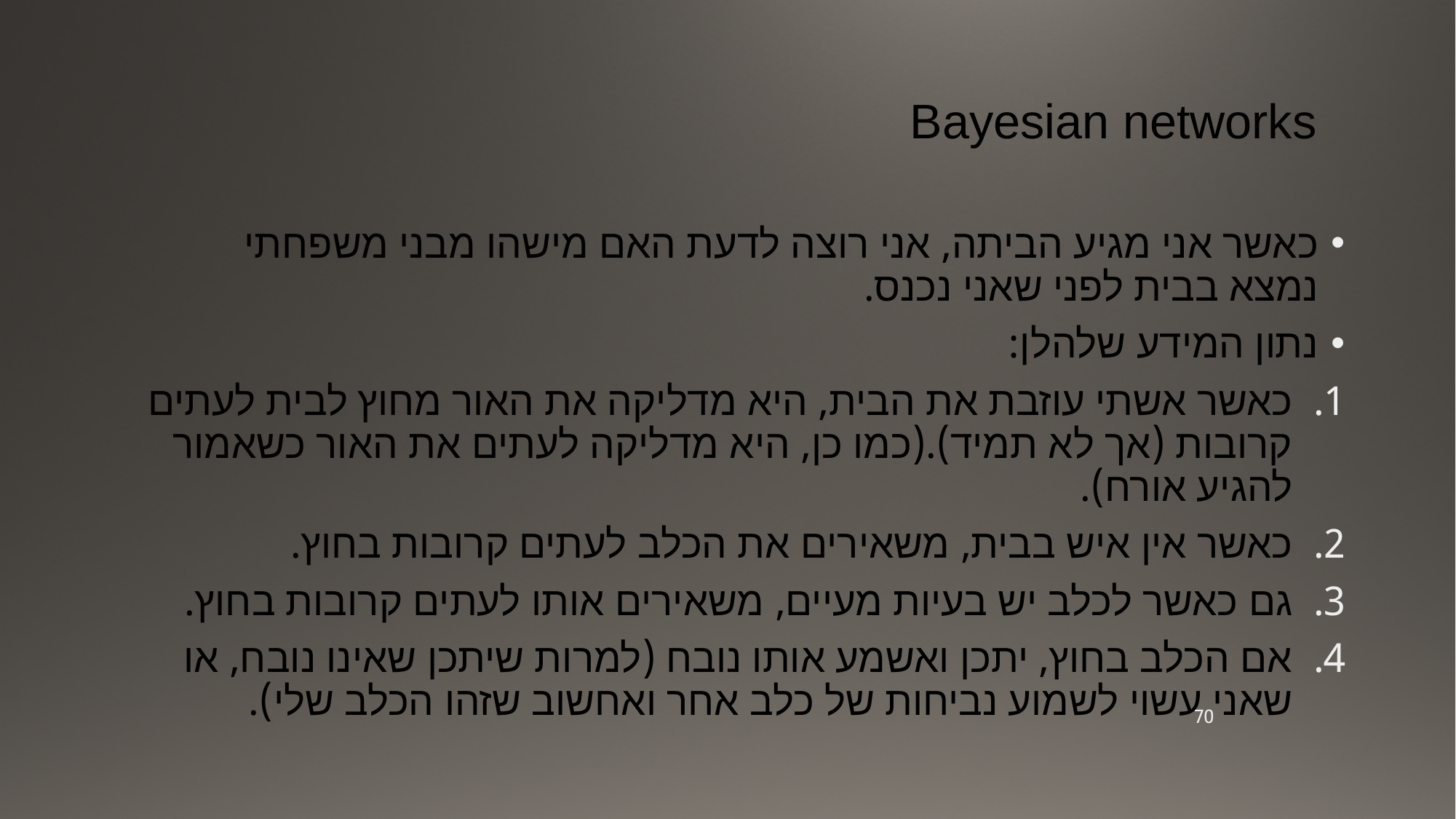

# Bayesian networks
כאשר אני מגיע הביתה, אני רוצה לדעת האם מישהו מבני משפחתי נמצא בבית לפני שאני נכנס.
נתון המידע שלהלן:
כאשר אשתי עוזבת את הבית, היא מדליקה את האור מחוץ לבית לעתים קרובות (אך לא תמיד).(כמו כן, היא מדליקה לעתים את האור כשאמור להגיע אורח).
כאשר אין איש בבית, משאירים את הכלב לעתים קרובות בחוץ.
גם כאשר לכלב יש בעיות מעיים, משאירים אותו לעתים קרובות בחוץ.
אם הכלב בחוץ, יתכן ואשמע אותו נובח (למרות שיתכן שאינו נובח, או שאני עשוי לשמוע נביחות של כלב אחר ואחשוב שזהו הכלב שלי).

70